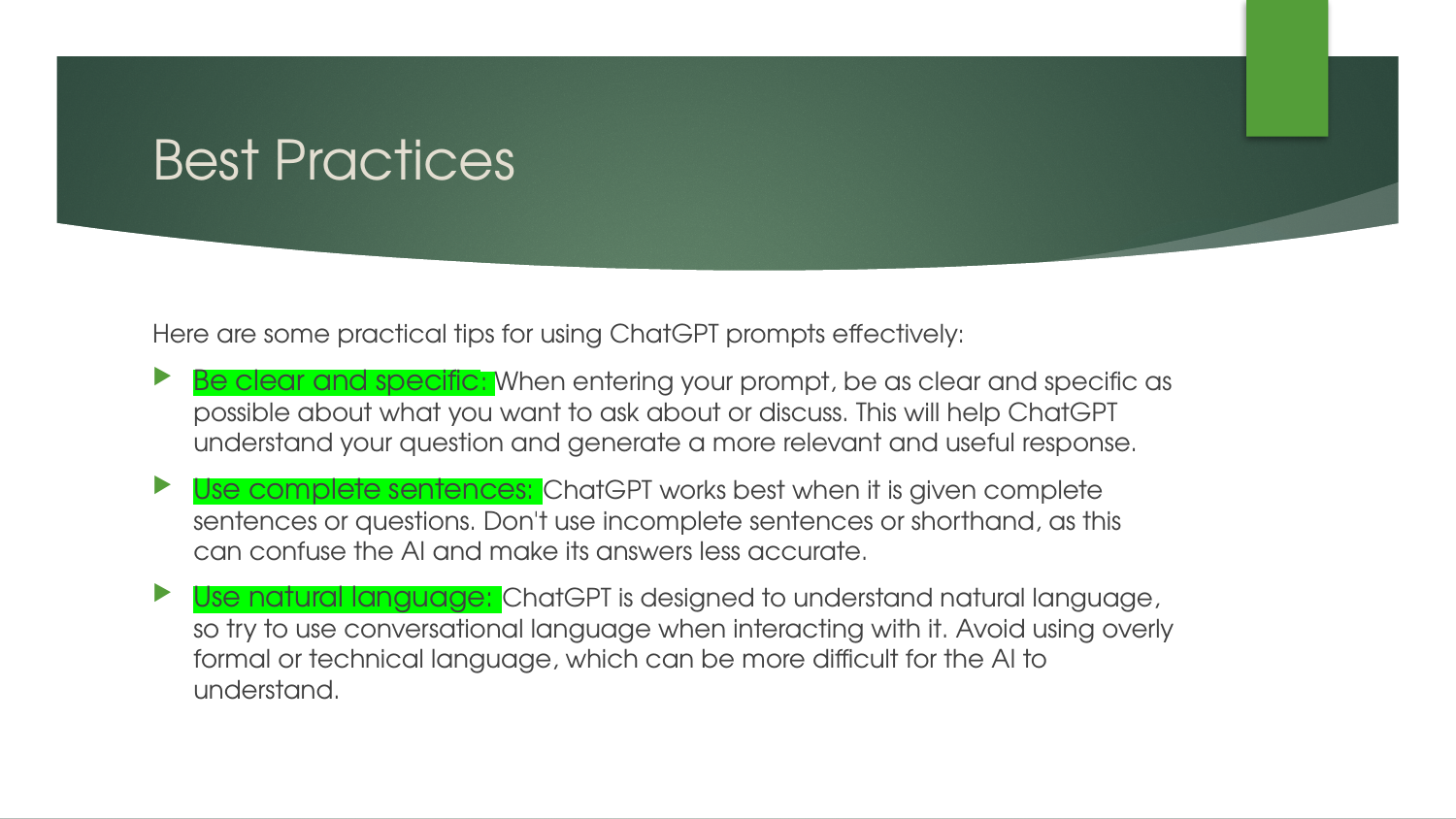

# Best Practices
Here are some practical tips for using ChatGPT prompts effectively:
Be clear and specific: When entering your prompt, be as clear and specific as possible about what you want to ask about or discuss. This will help ChatGPT understand your question and generate a more relevant and useful response.
Use complete sentences: ChatGPT works best when it is given complete sentences or questions. Don't use incomplete sentences or shorthand, as this can confuse the AI and make its answers less accurate.
Use natural language: ChatGPT is designed to understand natural language, so try to use conversational language when interacting with it. Avoid using overly formal or technical language, which can be more difficult for the AI to understand.